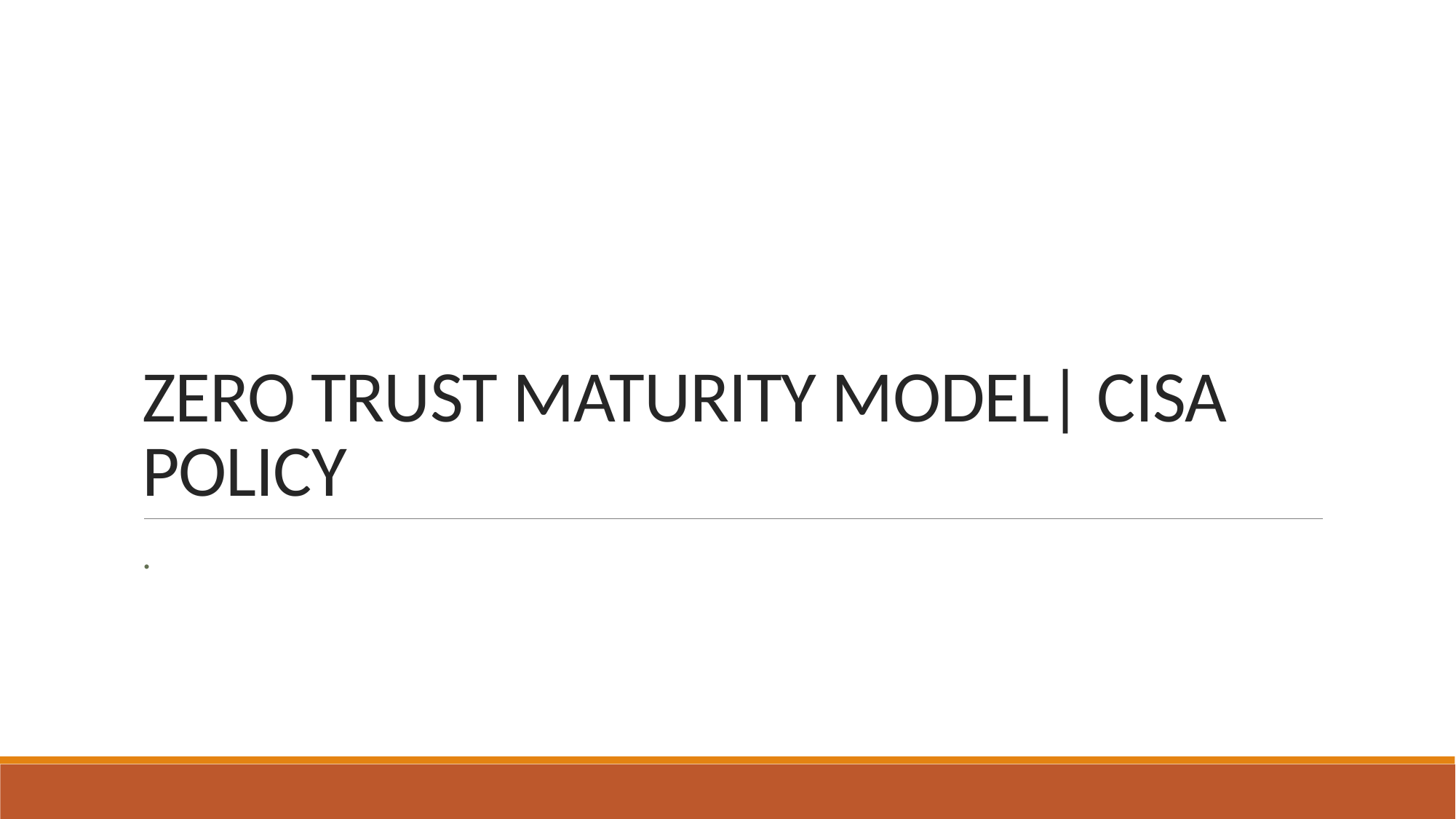

# ZERO TRUST MATURITY MODEL| CISA POLICY
.